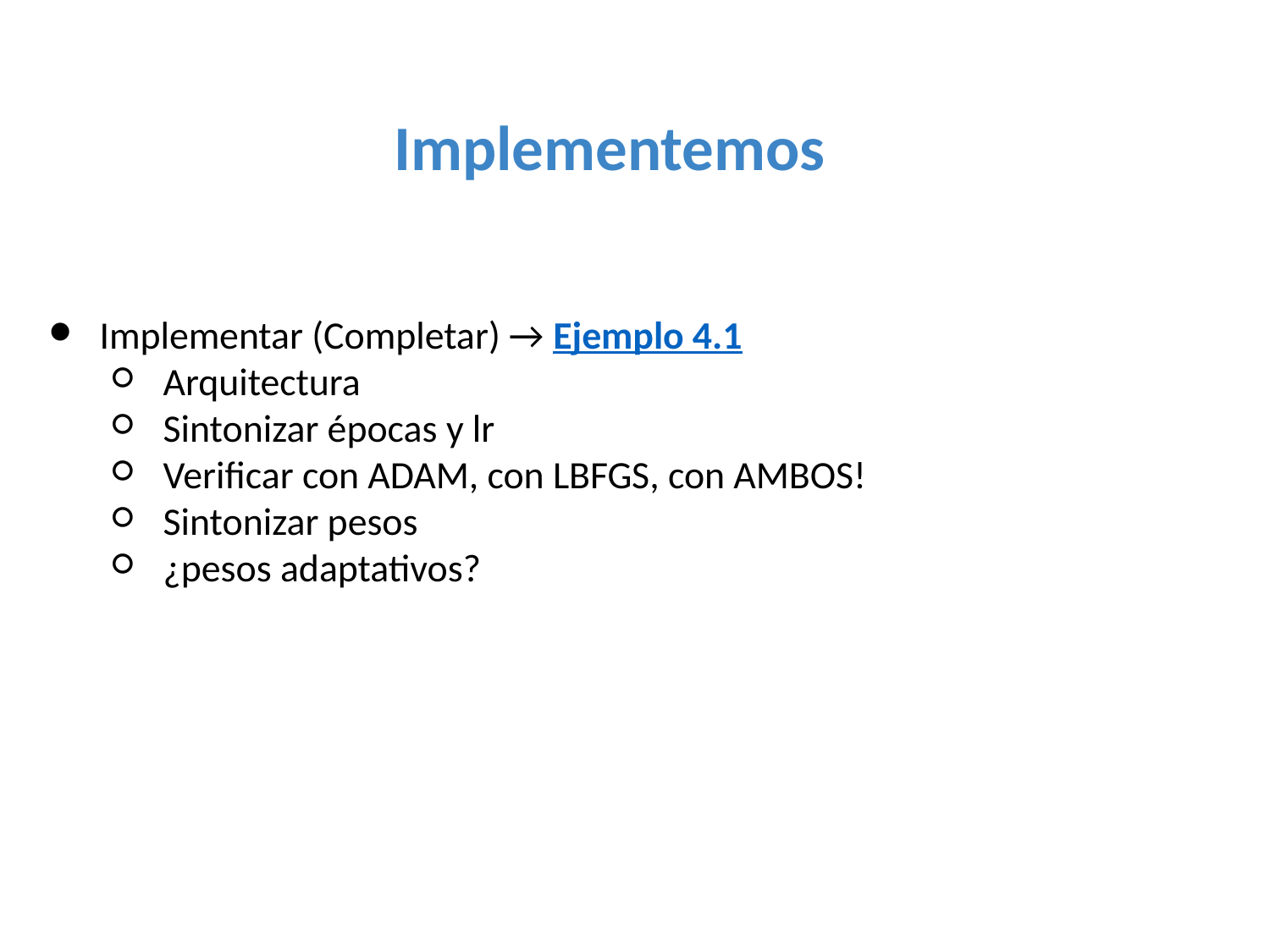

Implementemos

Implementar (Completar) → Ejemplo 4.1
Arquitectura
Sintonizar épocas y lr
Verificar con ADAM, con LBFGS, con AMBOS!
Sintonizar pesos
¿pesos adaptativos?